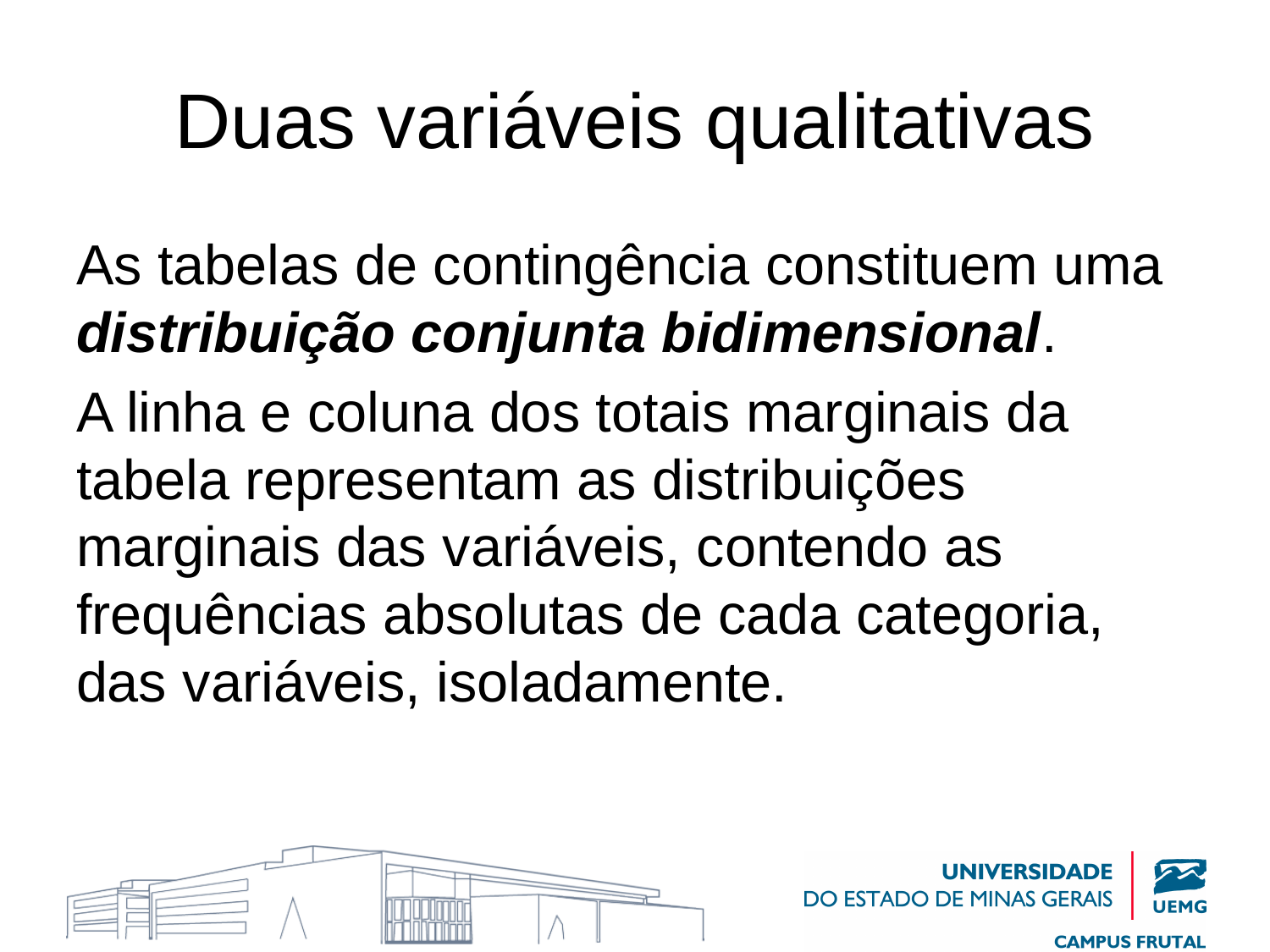

# Duas variáveis qualitativas
As tabelas de contingência constituem uma distribuição conjunta bidimensional.
A linha e coluna dos totais marginais da tabela representam as distribuições marginais das variáveis, contendo as frequências absolutas de cada categoria, das variáveis, isoladamente.